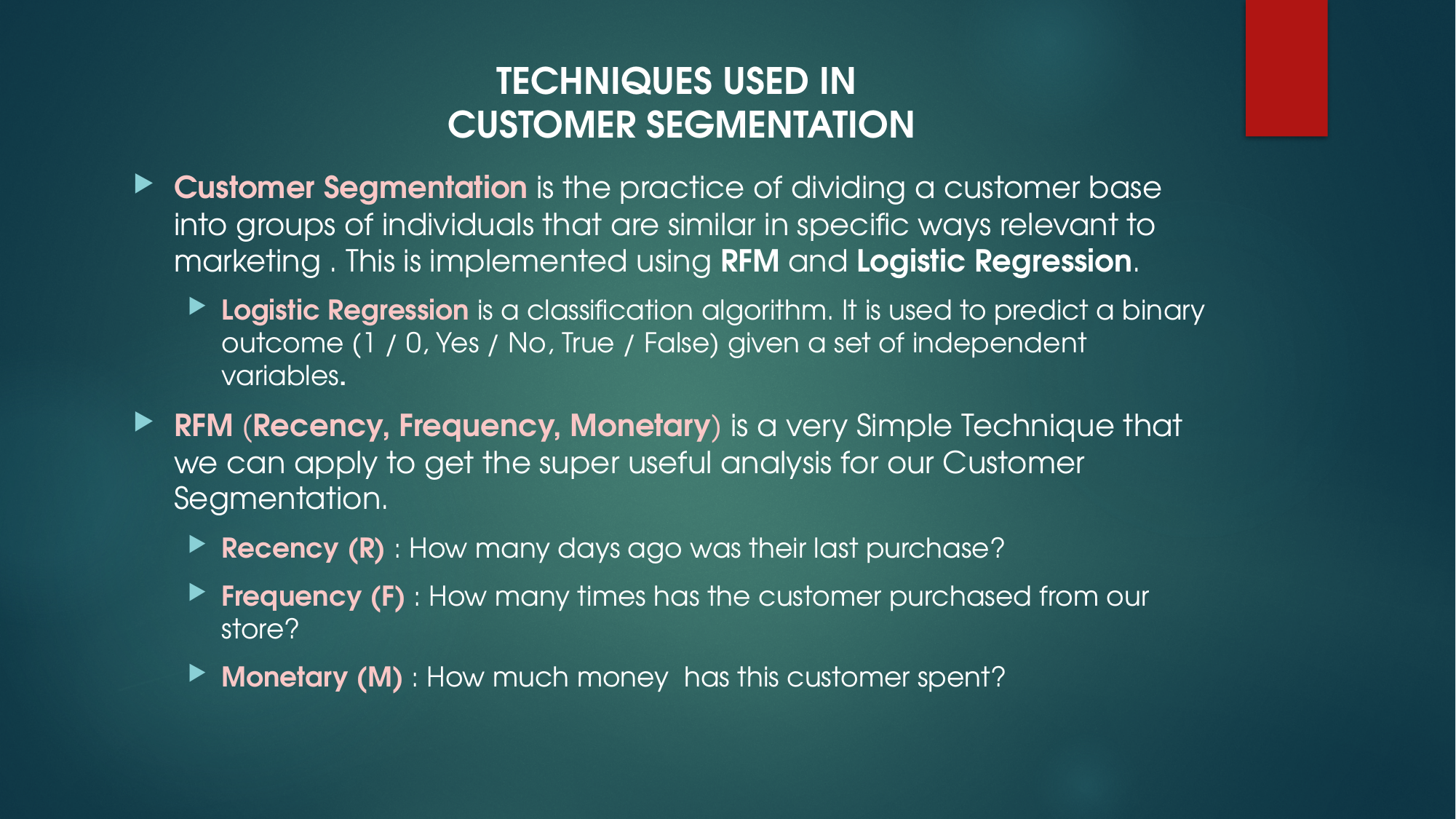

TECHNIQUES USED IN
CUSTOMER SEGMENTATION
Customer Segmentation is the practice of dividing a customer base into groups of individuals that are similar in specific ways relevant to marketing . This is implemented using RFM and Logistic Regression.
Logistic Regression is a classification algorithm. It is used to predict a binary outcome (1 / 0, Yes / No, True / False) given a set of independent variables.
RFM (Recency, Frequency, Monetary) is a very Simple Technique that we can apply to get the super useful analysis for our Customer Segmentation.
Recency (R) : How many days ago was their last purchase?
Frequency (F) : How many times has the customer purchased from our store?
Monetary (M) : How much money  has this customer spent?